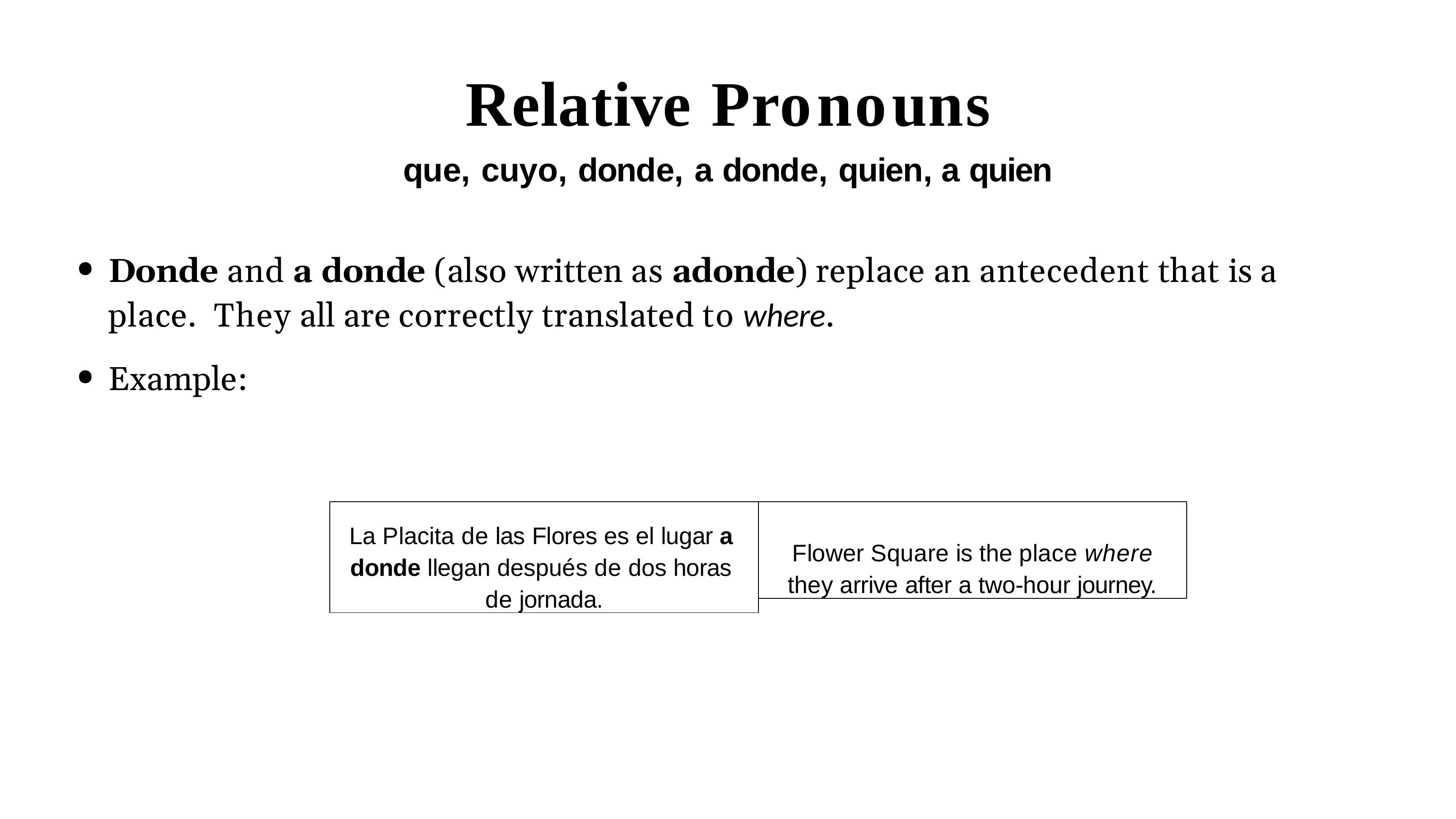

# Relative Pronouns
que, cuyo, donde, a donde, quien, a quien
Donde and a donde (also written as adonde) replace an antecedent that is a place.  They all are correctly translated to where.
Example:
La Placita de las Flores es el lugar a  donde llegan después de dos horas  de jornada.

Flower Square is the place where
they arrive after a two-hour journey.